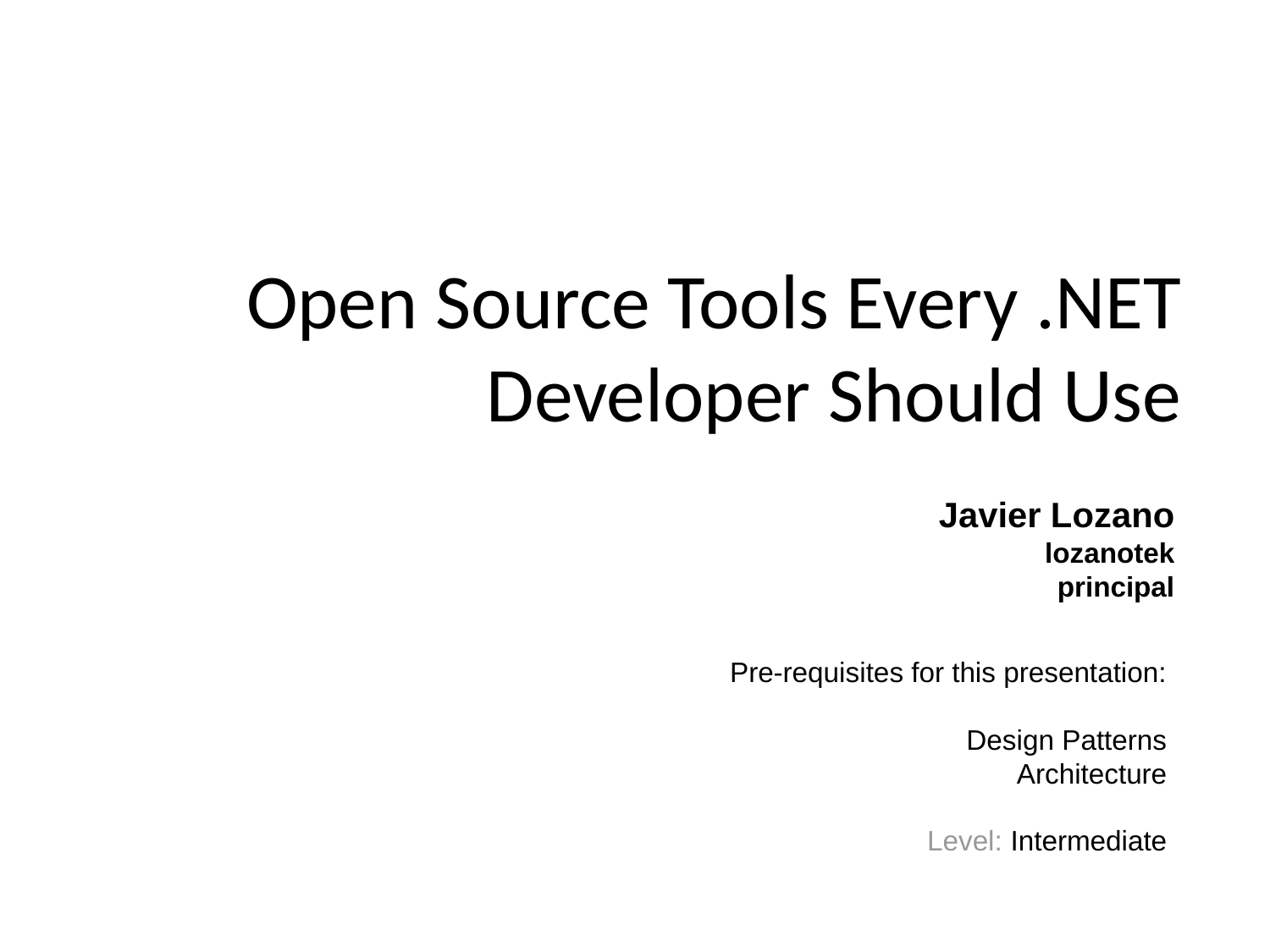

Open Source Tools Every .NET Developer Should Use
Javier Lozano
lozanotek
principal

Pre-requisites for this presentation:

Design Patterns
Architecture

Level: Intermediate